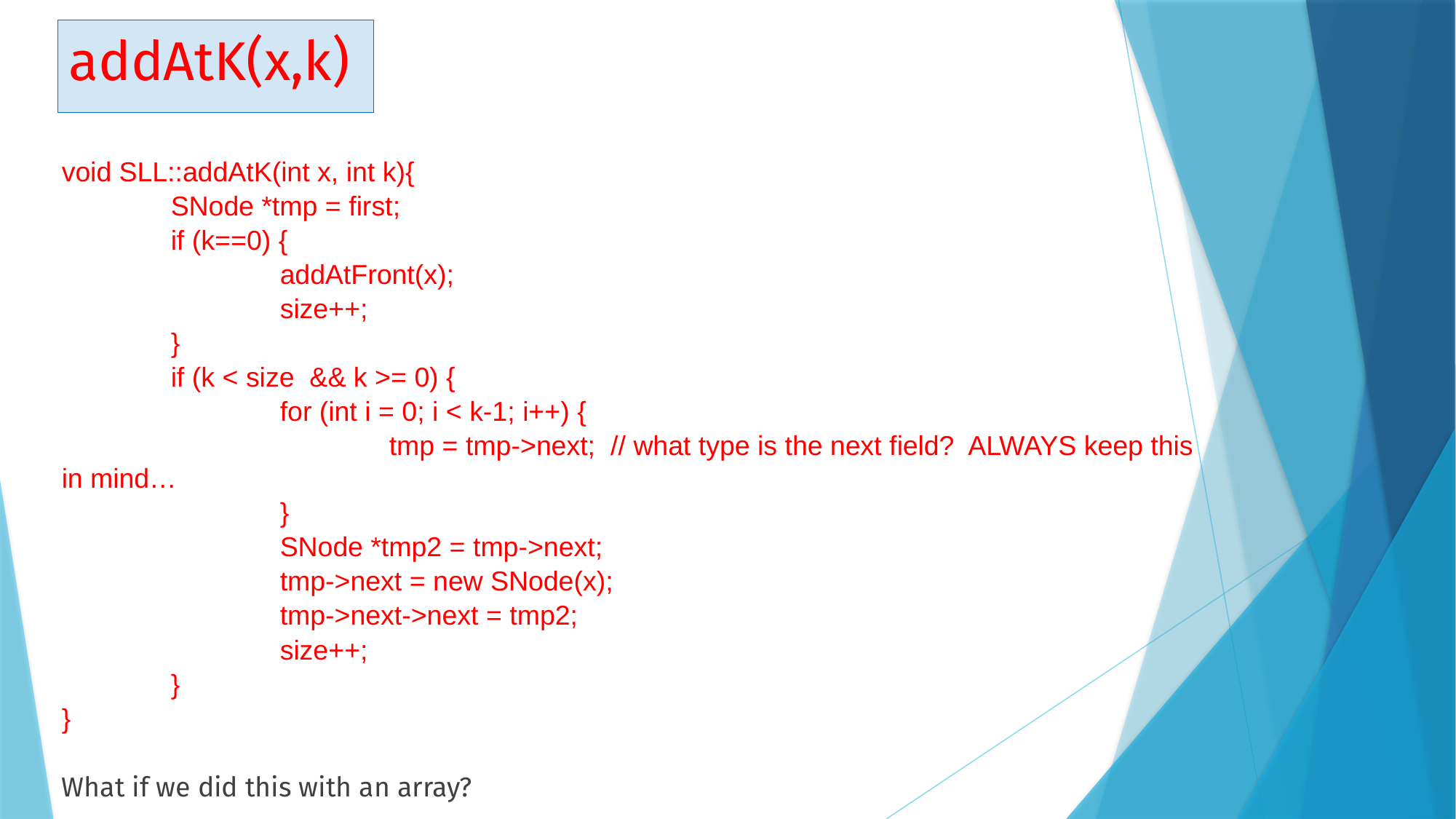

# addAtK(x,k)
void SLL::addAtK(int x, int k){
	SNode *tmp = first;
	if (k==0) {
		addAtFront(x);
		size++;
	}
	if (k < size  && k >= 0) {
		for (int i = 0; i < k-1; i++) {
			tmp = tmp->next;  // what type is the next field?  ALWAYS keep this in mind…
		}
		SNode *tmp2 = tmp->next;
		tmp->next = new SNode(x);
		tmp->next->next = tmp2;
		size++;
	}
}

What if we did this with an array?